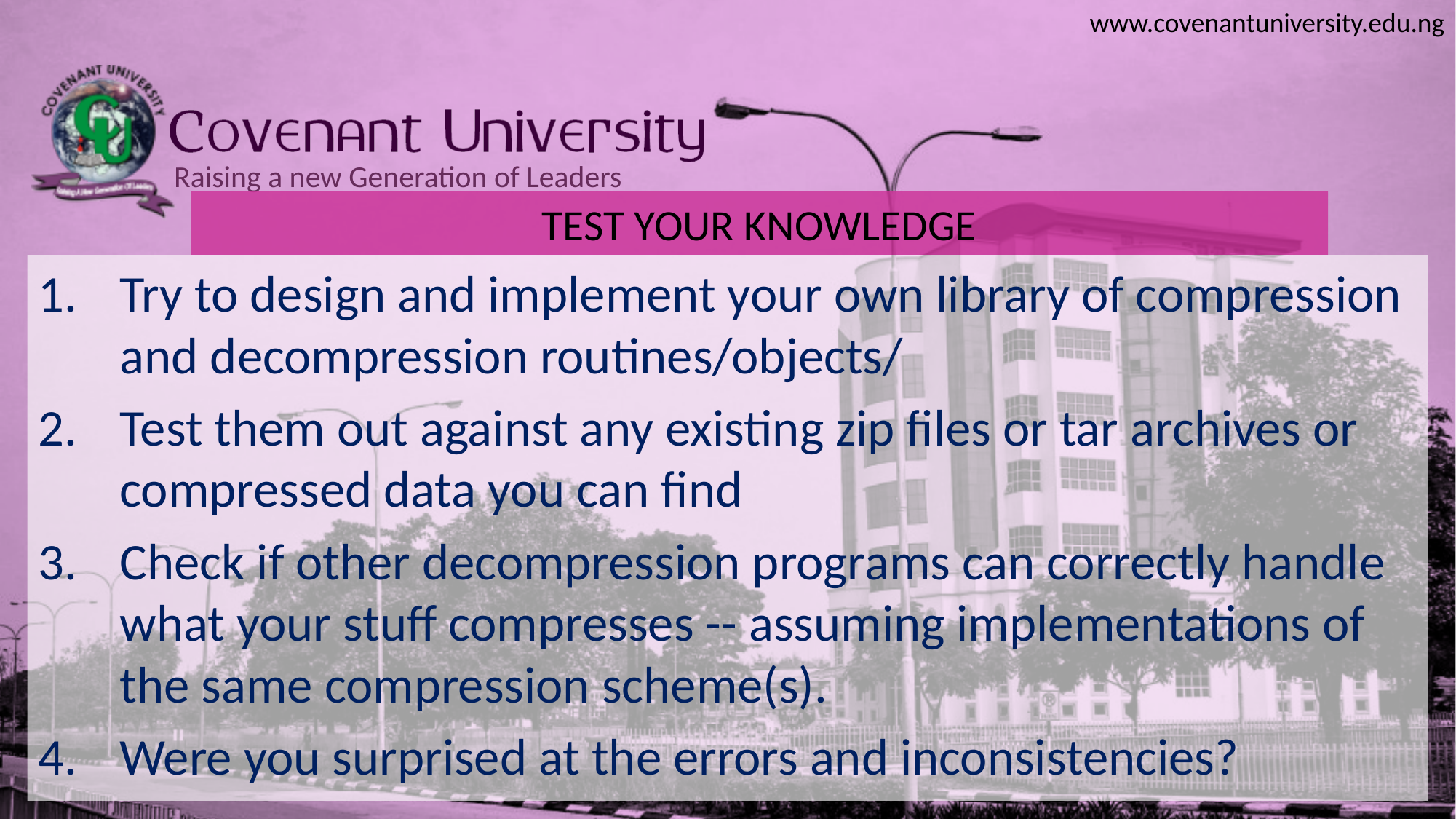

# TEST YOUR KNOWLEDGE
Try to design and implement your own library of compression and decompression routines/objects/
Test them out against any existing zip files or tar archives or compressed data you can find
Check if other decompression programs can correctly handle what your stuff compresses -- assuming implementations of the same compression scheme(s).
Were you surprised at the errors and inconsistencies?